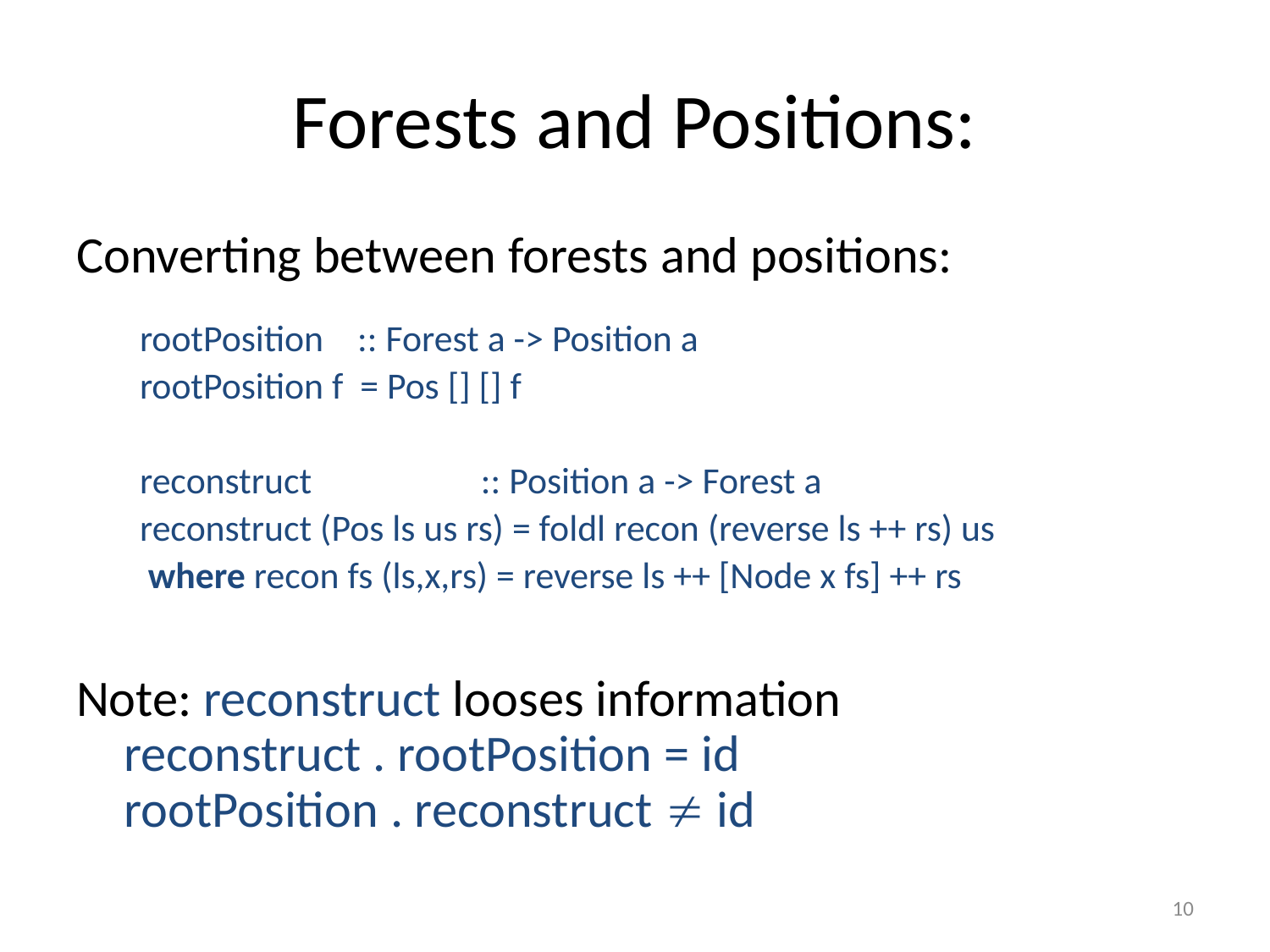

# Forests and Positions:
Converting between forests and positions:

rootPosition    :: Forest a -> Position a
rootPosition f  = Pos [] [] f

reconstruct                    :: Position a -> Forest a
reconstruct (Pos ls us rs) = foldl recon (reverse ls ++ rs) us
 where recon fs (ls,x,rs) = reverse ls ++ [Node x fs] ++ rs

Note: reconstruct looses information
reconstruct . rootPosition = id
rootPosition . reconstruct ≠ id
10